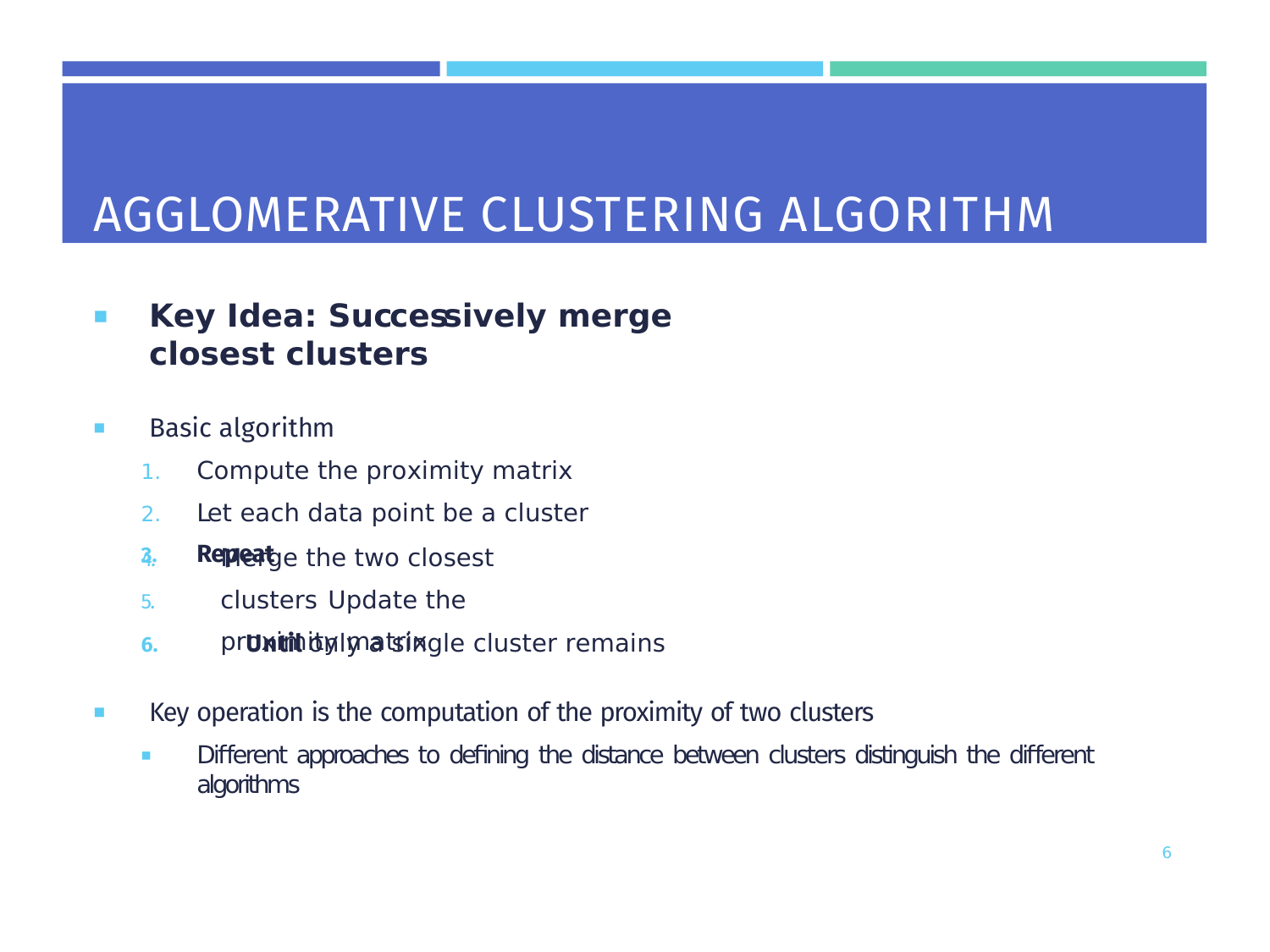

# AGGLOMERATIVE CLUSTERING ALGORITHM
Key Idea: Successively merge closest clusters

Basic algorithm
Compute the proximity matrix
Let each data point be a cluster
Repeat
Merge the two closest clusters  Update the proximity matrix
4.
5.
6.	Until only a single cluster remains

Key operation is the computation of the proximity of two clusters
Different approaches to defining the distance between clusters distinguish the different algorithms
6